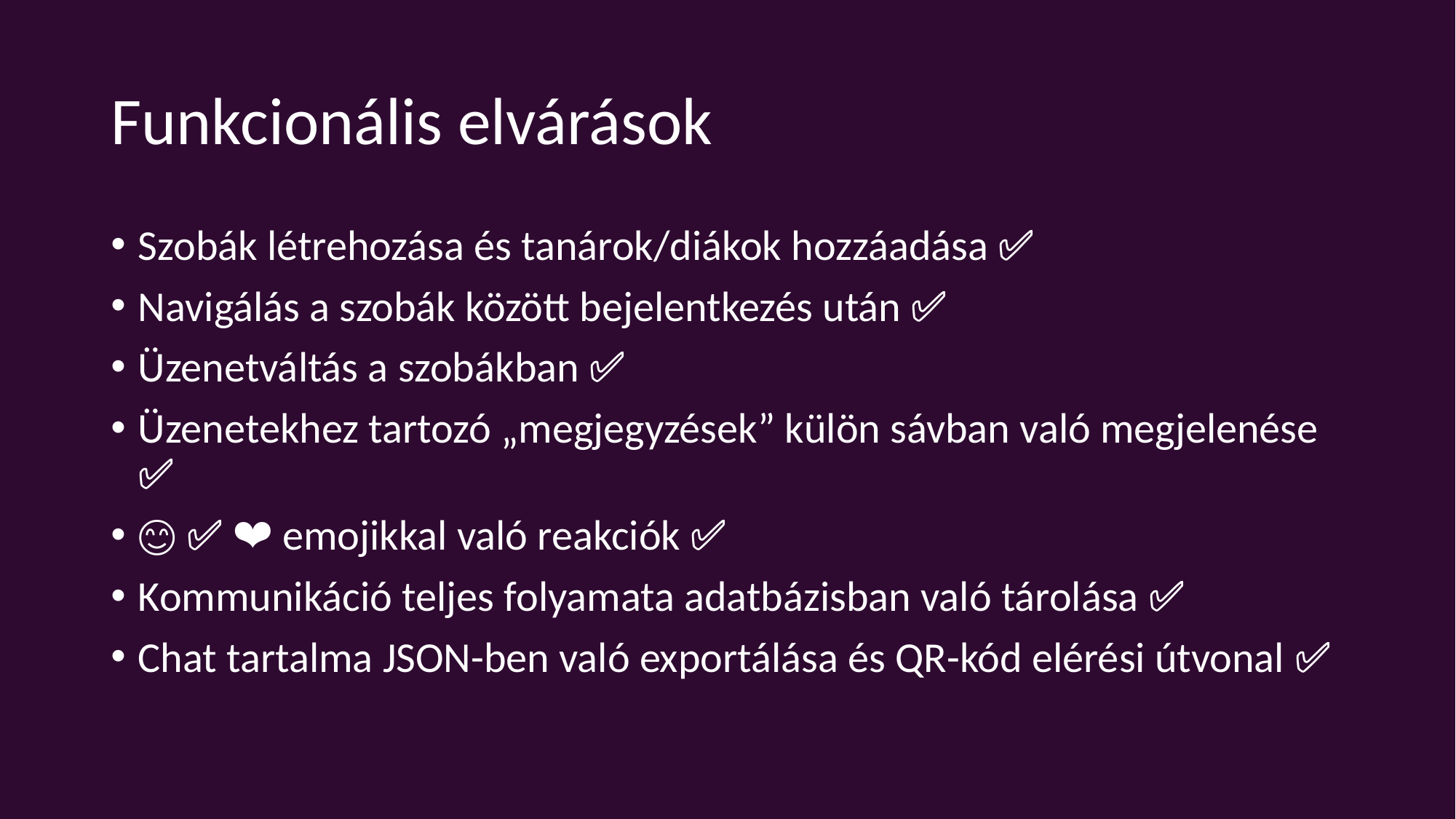

# Funkcionális elvárások
Szobák létrehozása és tanárok/diákok hozzáadása ✅
Navigálás a szobák között bejelentkezés után ✅
Üzenetváltás a szobákban ✅
Üzenetekhez tartozó „megjegyzések” külön sávban való megjelenése ✅
😊 ✅ ❤️ emojikkal való reakciók ✅
Kommunikáció teljes folyamata adatbázisban való tárolása ✅
Chat tartalma JSON-ben való exportálása és QR-kód elérési útvonal ✅